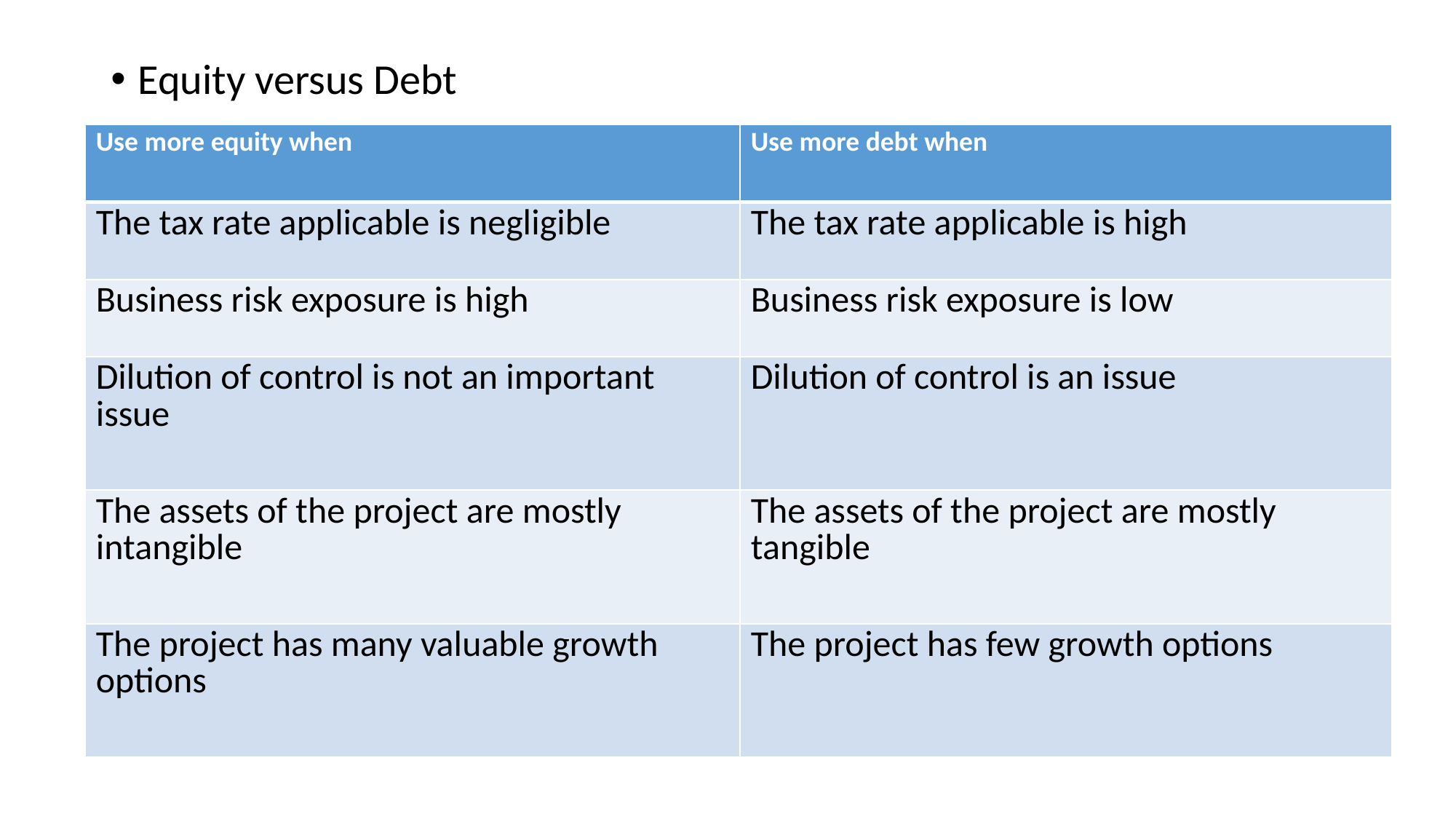

Equity versus Debt

| Use more equity when | Use more debt when |
| --- | --- |
| The tax rate applicable is negligible | The tax rate applicable is high |
| Business risk exposure is high | Business risk exposure is low |
| Dilution of control is not an important issue | Dilution of control is an issue |
| The assets of the project are mostly intangible | The assets of the project are mostly tangible |
| The project has many valuable growth options | The project has few growth options |